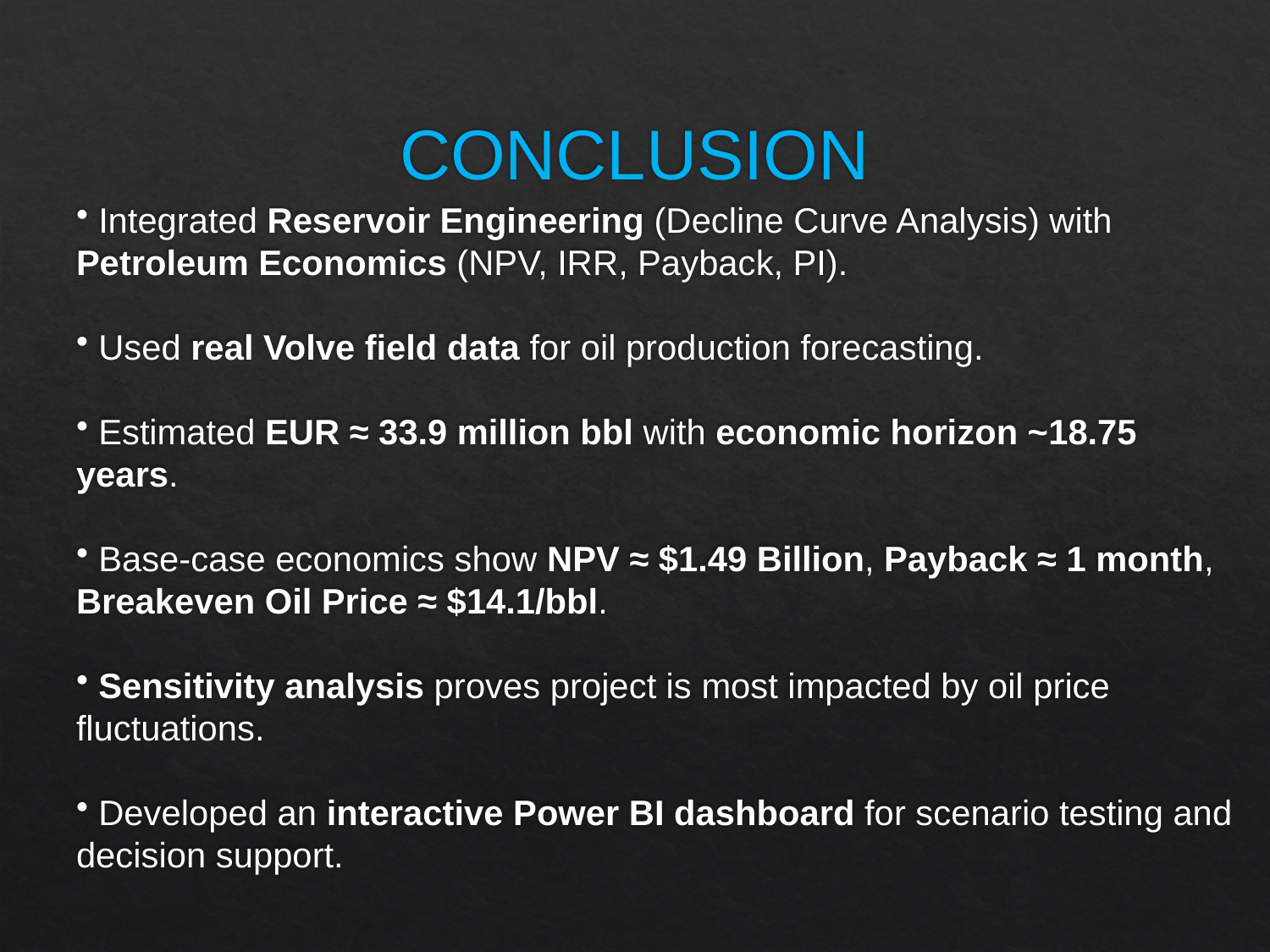

# CONCLUSION
 Integrated Reservoir Engineering (Decline Curve Analysis) with Petroleum Economics (NPV, IRR, Payback, PI).

 Used real Volve field data for oil production forecasting.

 Estimated EUR ≈ 33.9 million bbl with economic horizon ~18.75 years.

 Base-case economics show NPV ≈ $1.49 Billion, Payback ≈ 1 month, Breakeven Oil Price ≈ $14.1/bbl.

 Sensitivity analysis proves project is most impacted by oil price fluctuations.

 Developed an interactive Power BI dashboard for scenario testing and decision support.